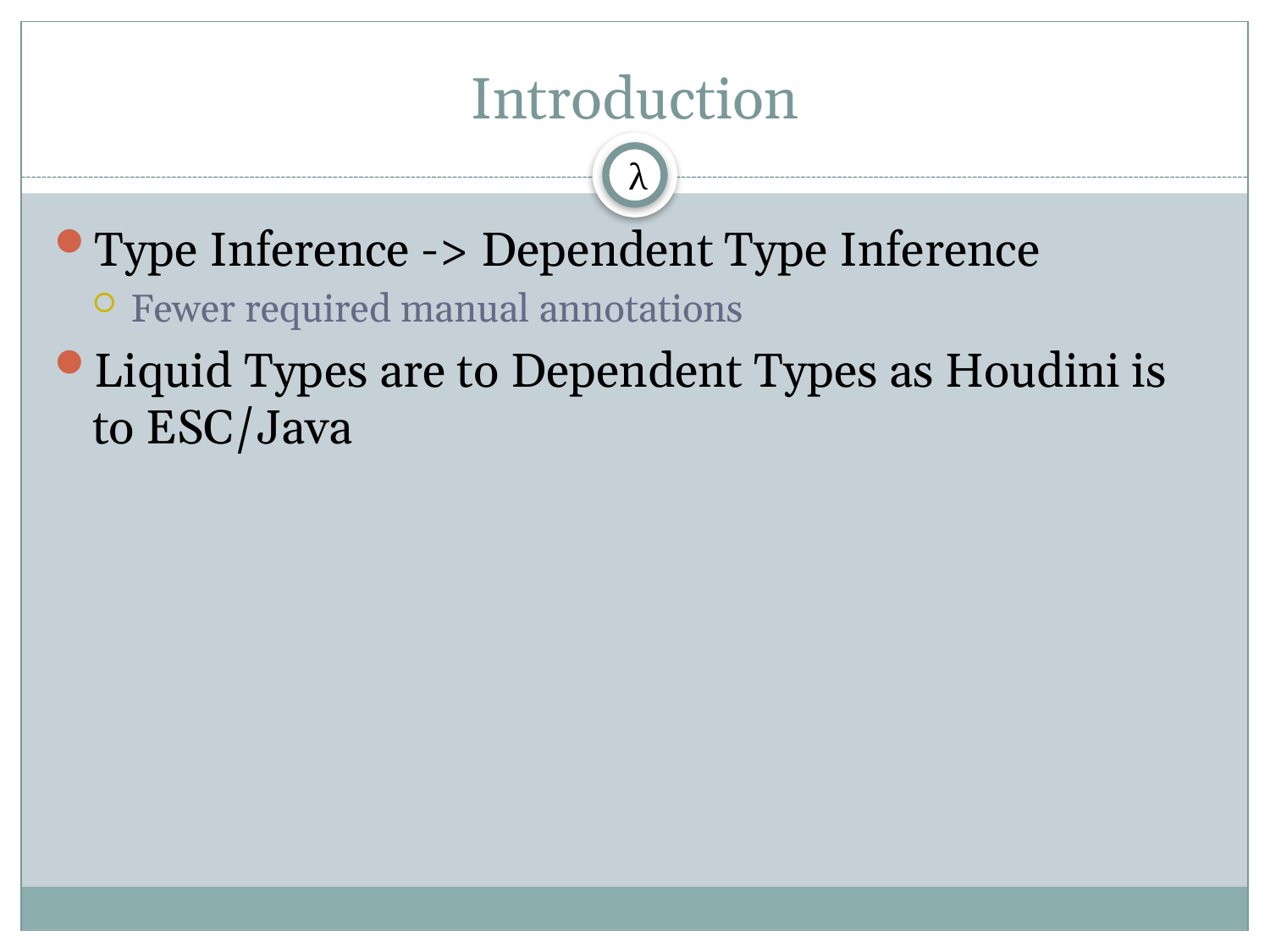

# Introduction
λ
Type Inference -> Dependent Type Inference
Fewer required manual annotations
Liquid Types are to Dependent Types as Houdini is to ESC/Java